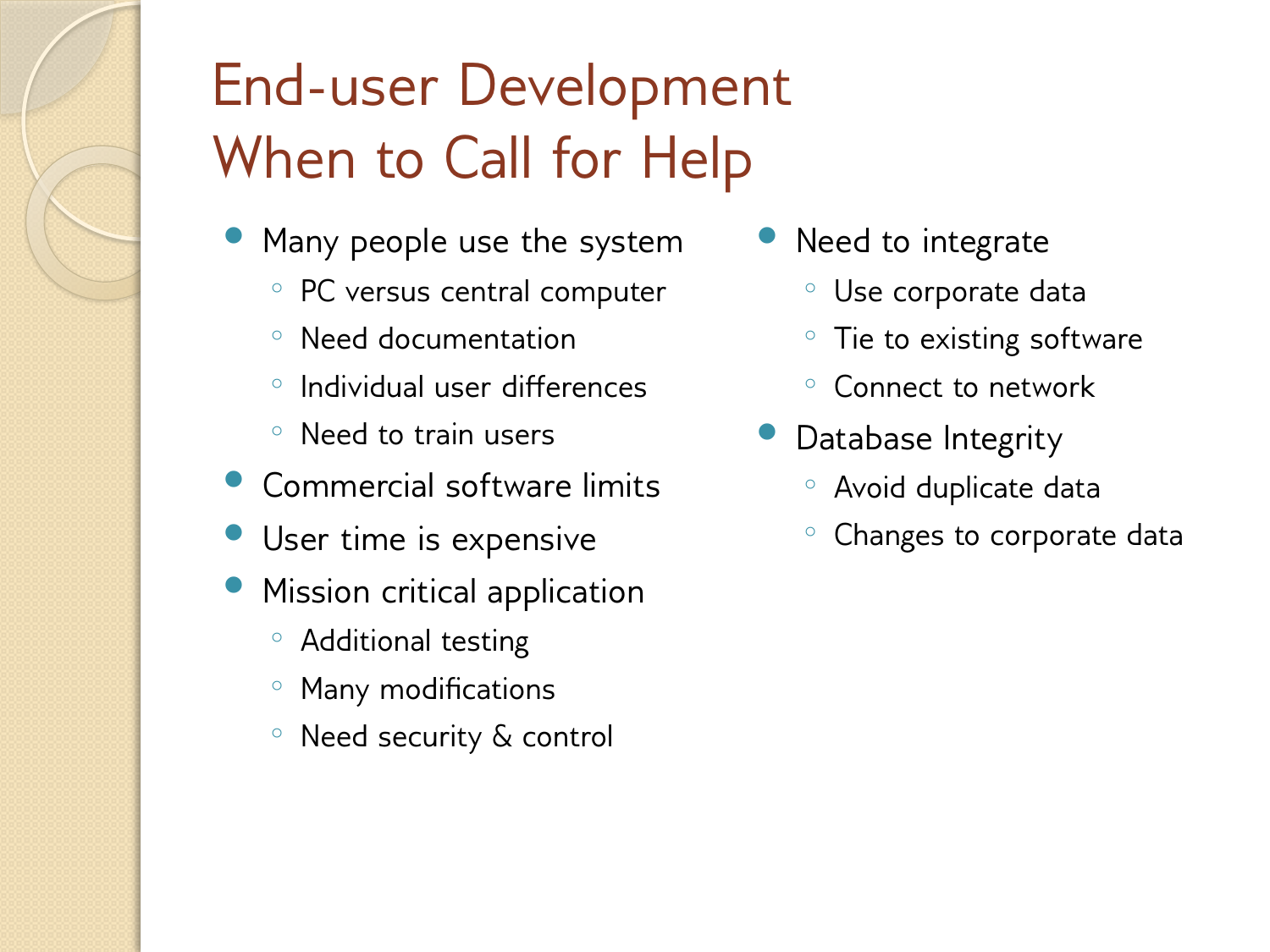

# End-user Development When to Call for Help
Many people use the system
PC versus central computer
Need documentation
Individual user differences
Need to train users
Commercial software limits
User time is expensive
Mission critical application
Additional testing
Many modifications
Need security & control
Need to integrate
Use corporate data
Tie to existing software
Connect to network
Database Integrity
Avoid duplicate data
Changes to corporate data